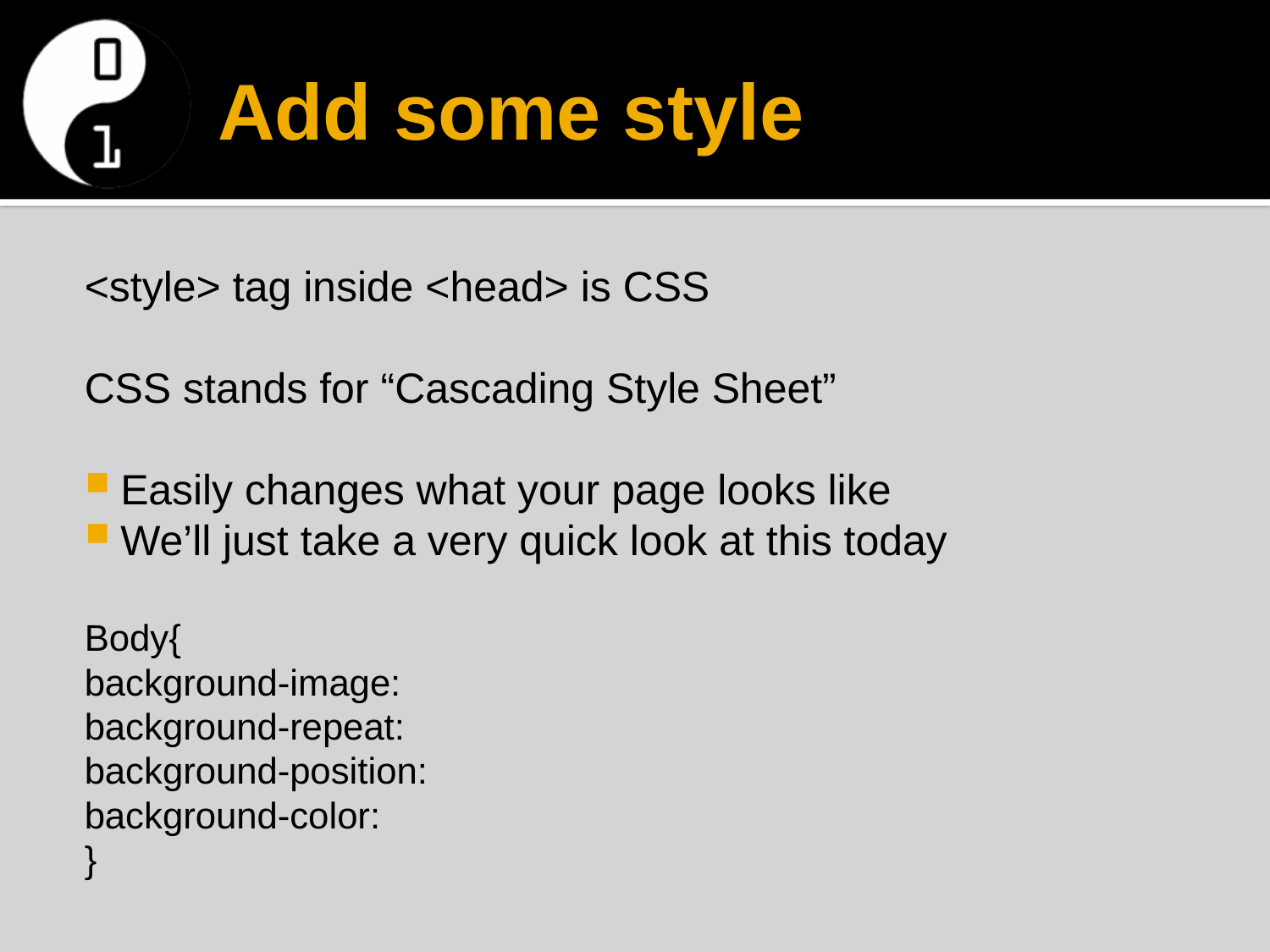

# Add some style
<style> tag inside <head> is CSS

CSS stands for “Cascading Style Sheet”

Easily changes what your page looks like
We’ll just take a very quick look at this today

Body{
background-image:
background-repeat:
background-position:
background-color:
}